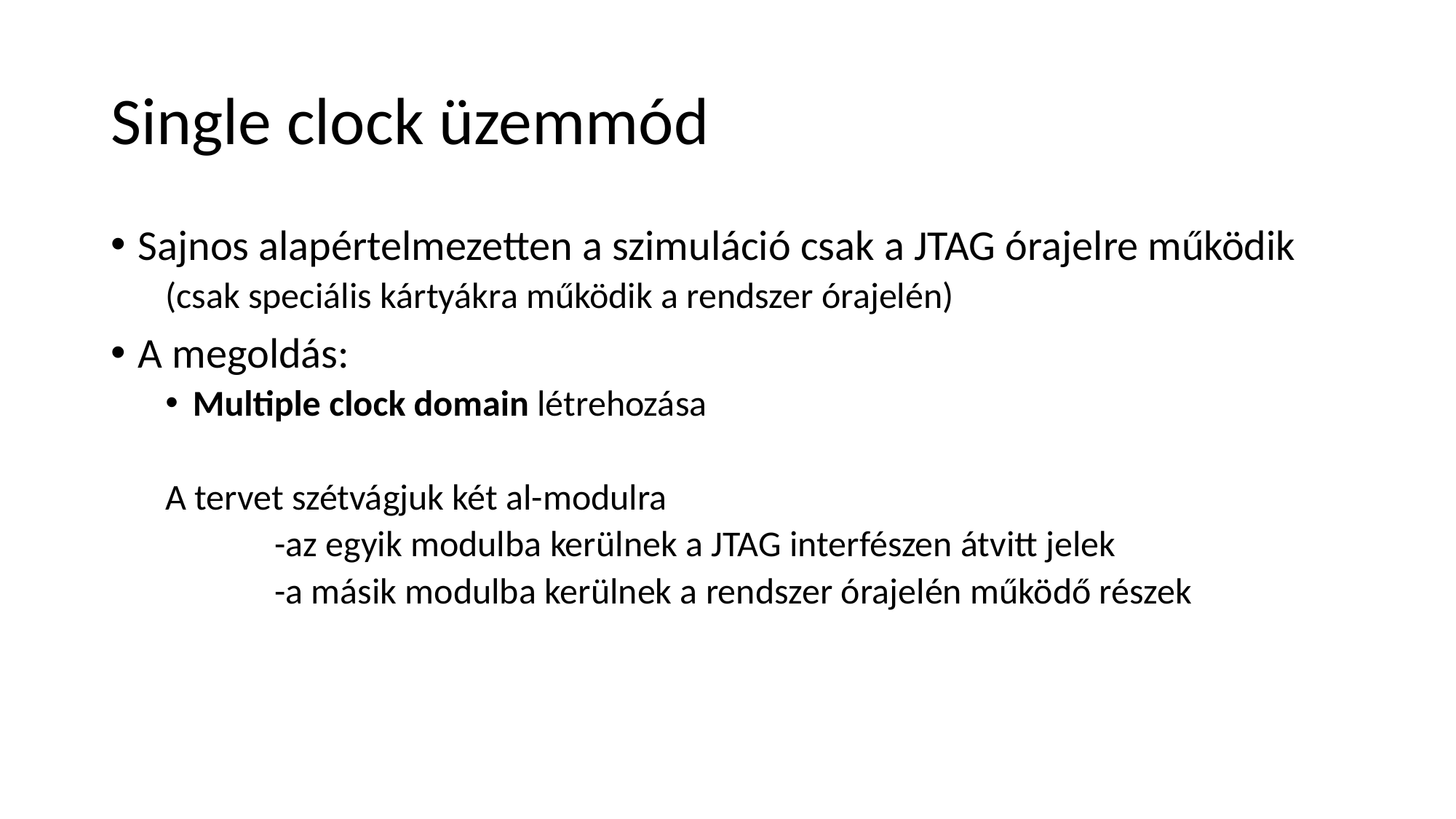

# Single clock üzemmód
Sajnos alapértelmezetten a szimuláció csak a JTAG órajelre működik
(csak speciális kártyákra működik a rendszer órajelén)
A megoldás:
Multiple clock domain létrehozása

A tervet szétvágjuk két al-modulra
	-az egyik modulba kerülnek a JTAG interfészen átvitt jelek
	-a másik modulba kerülnek a rendszer órajelén működő részek